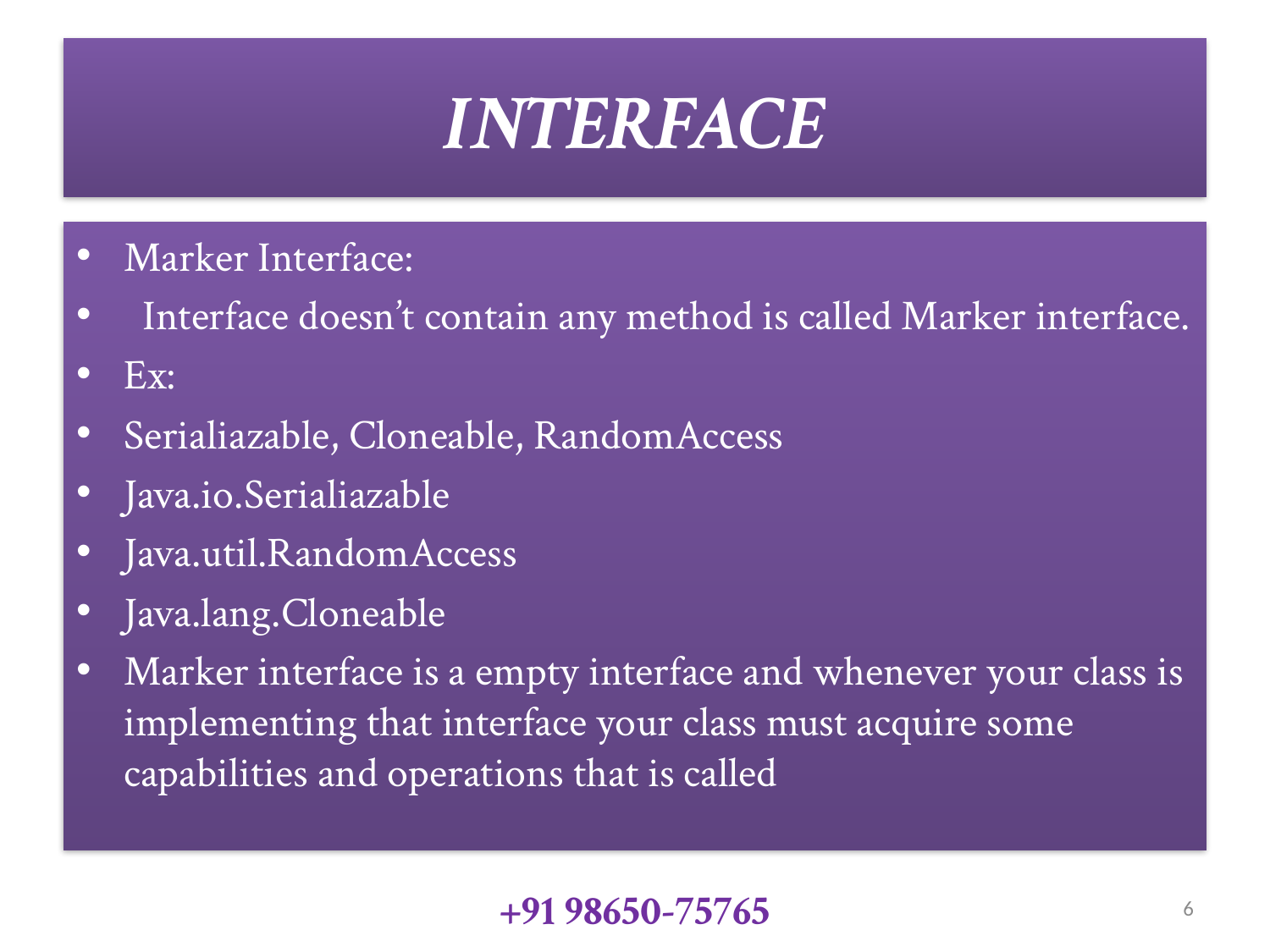

# INTERFACE
Marker Interface:
  Interface doesn’t contain any method is called Marker interface.
Ex:
Serialiazable, Cloneable, RandomAccess
Java.io.Serialiazable
Java.util.RandomAccess
Java.lang.Cloneable
Marker interface is a empty interface and whenever your class is implementing that interface your class must acquire some capabilities and operations that is called
+91 98650-75765
6